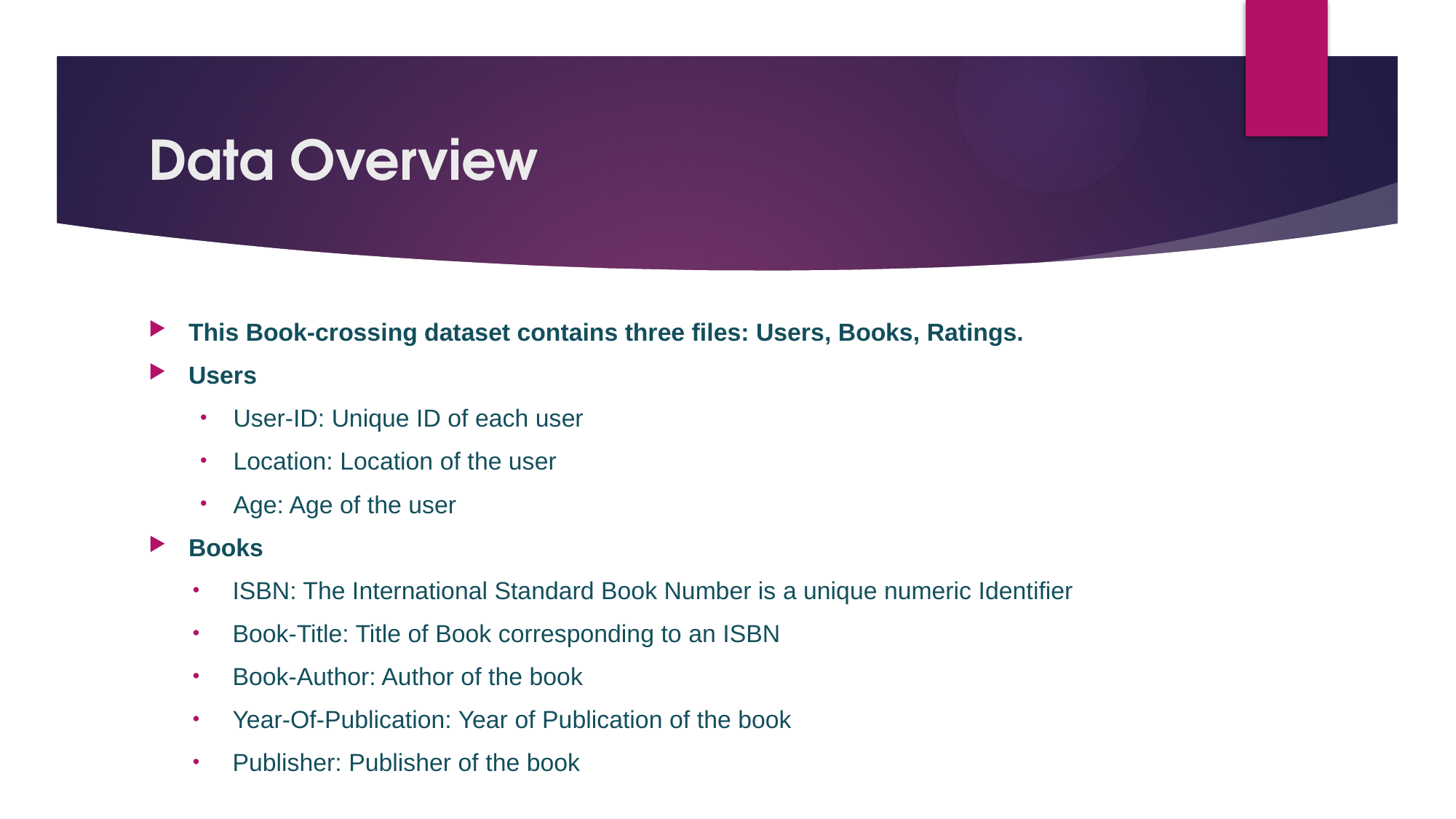

# Data Overview
This Book-crossing dataset contains three files: Users, Books, Ratings.
Users
User-ID: Unique ID of each user
Location: Location of the user
Age: Age of the user
Books
ISBN: The International Standard Book Number is a unique numeric Identifier
Book-Title: Title of Book corresponding to an ISBN
Book-Author: Author of the book
Year-Of-Publication: Year of Publication of the book
Publisher: Publisher of the book